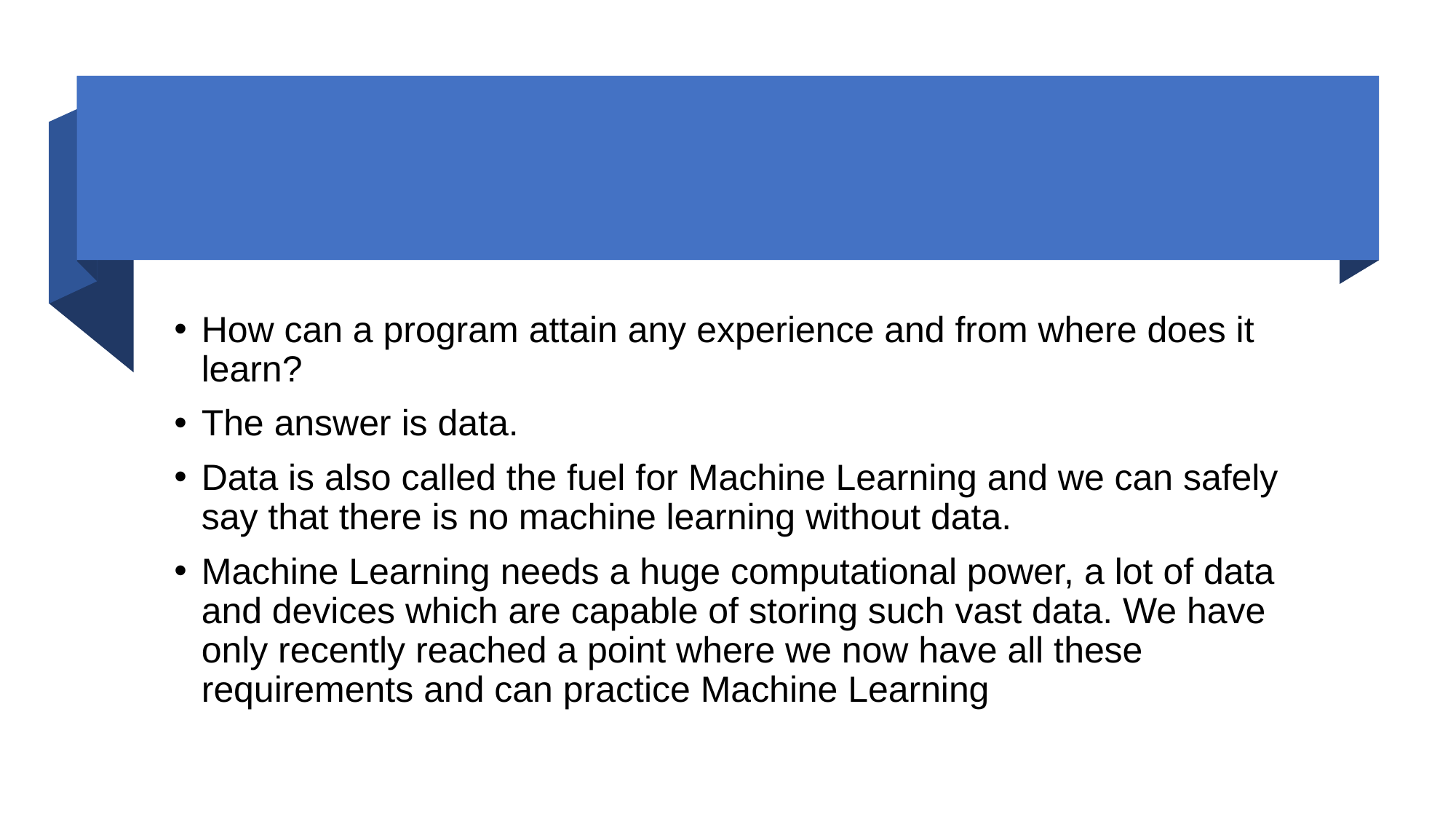

#

How can a program attain any experience and from where does it learn?
The answer is data.
Data is also called the fuel for Machine Learning and we can safely say that there is no machine learning without data.
Machine Learning needs a huge computational power, a lot of data and devices which are capable of storing such vast data. We have only recently reached a point where we now have all these requirements and can practice Machine Learning